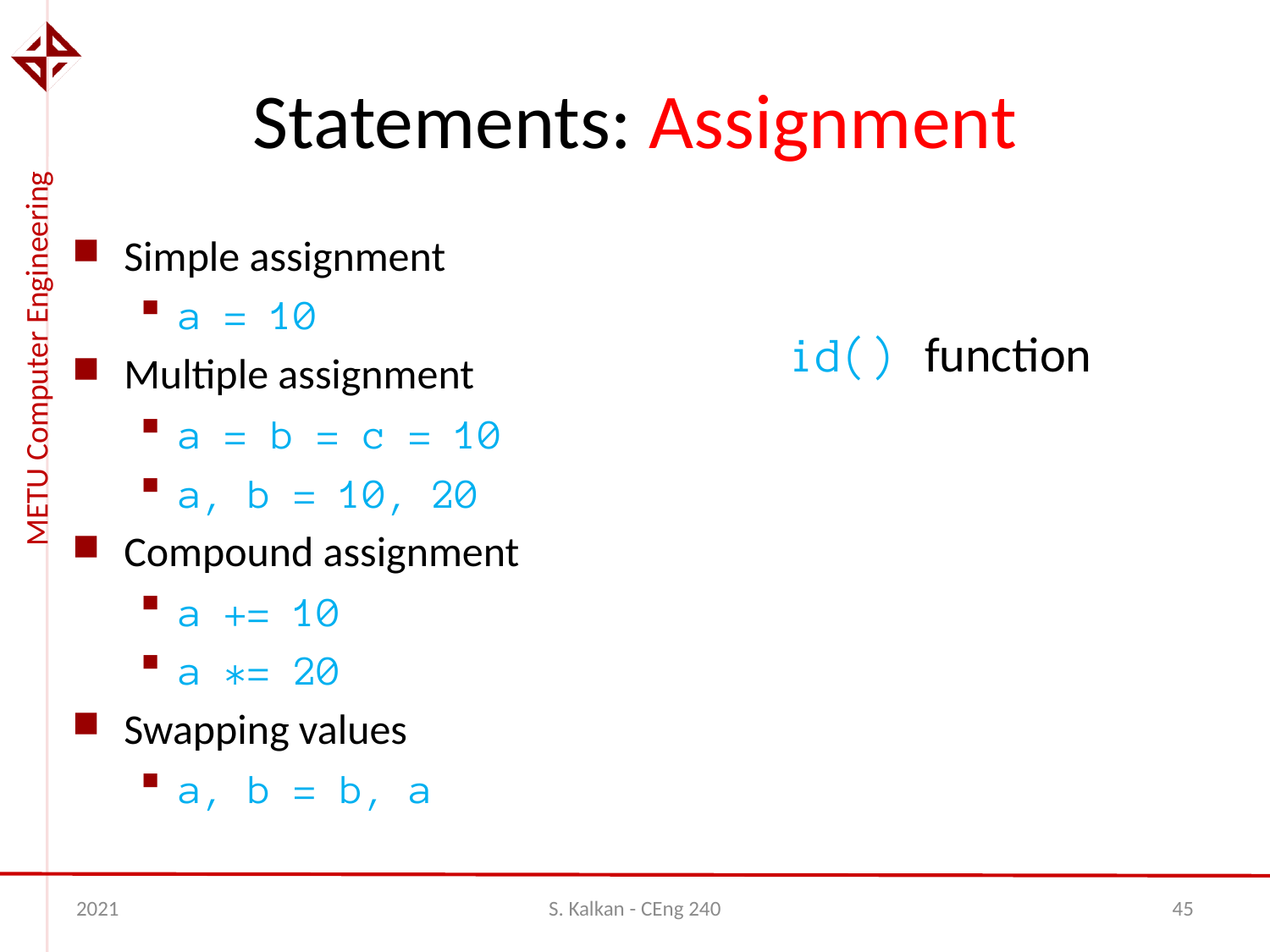

# Statements: Assignment
Simple assignment
a = 10
Multiple assignment
a = b = c = 10
a, b = 10, 20
Compound assignment
a += 10
a *= 20
Swapping values
a, b = b, a
id() function
2021
S. Kalkan - CEng 240
45